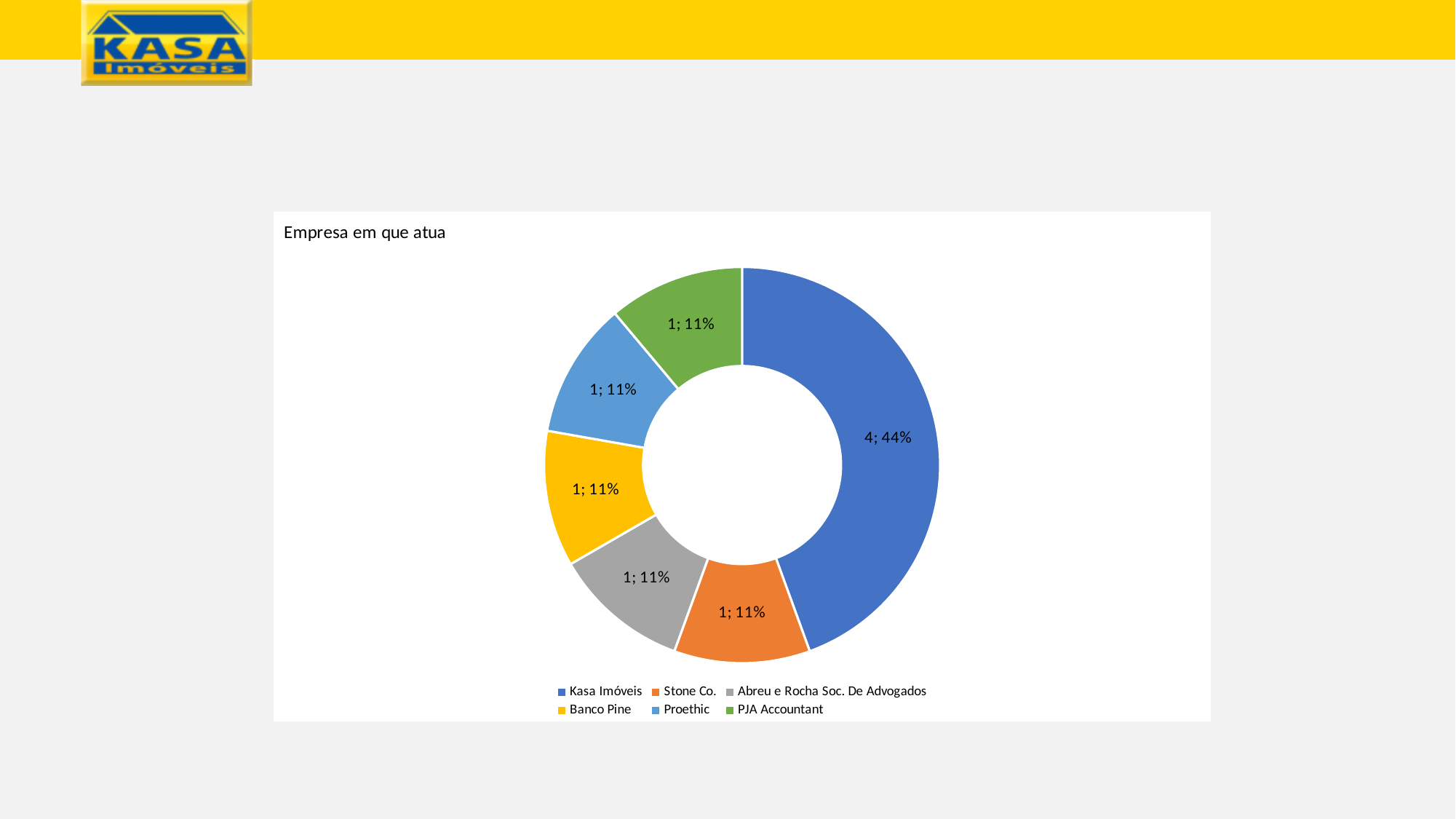

### Chart: Empresa em que atua

| Category | Quantidade |
|---|---|
| Kasa Imóveis | 4.0 |
| Stone Co. | 1.0 |
| Abreu e Rocha Soc. De Advogados | 1.0 |
| Banco Pine | 1.0 |
| Proethic | 1.0 |
| PJA Accountant | 1.0 |